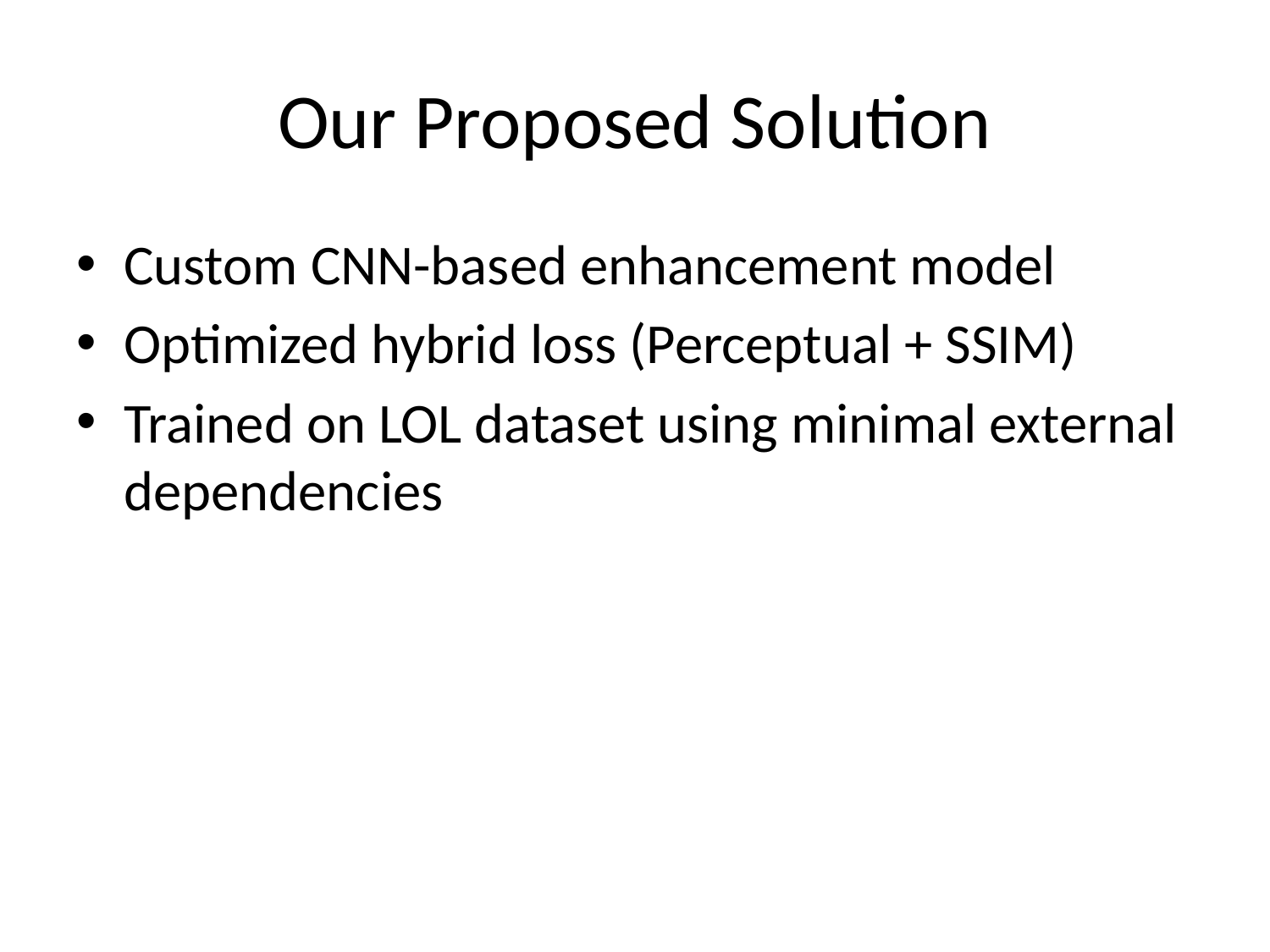

# Our Proposed Solution
Custom CNN-based enhancement model
Optimized hybrid loss (Perceptual + SSIM)
Trained on LOL dataset using minimal external dependencies